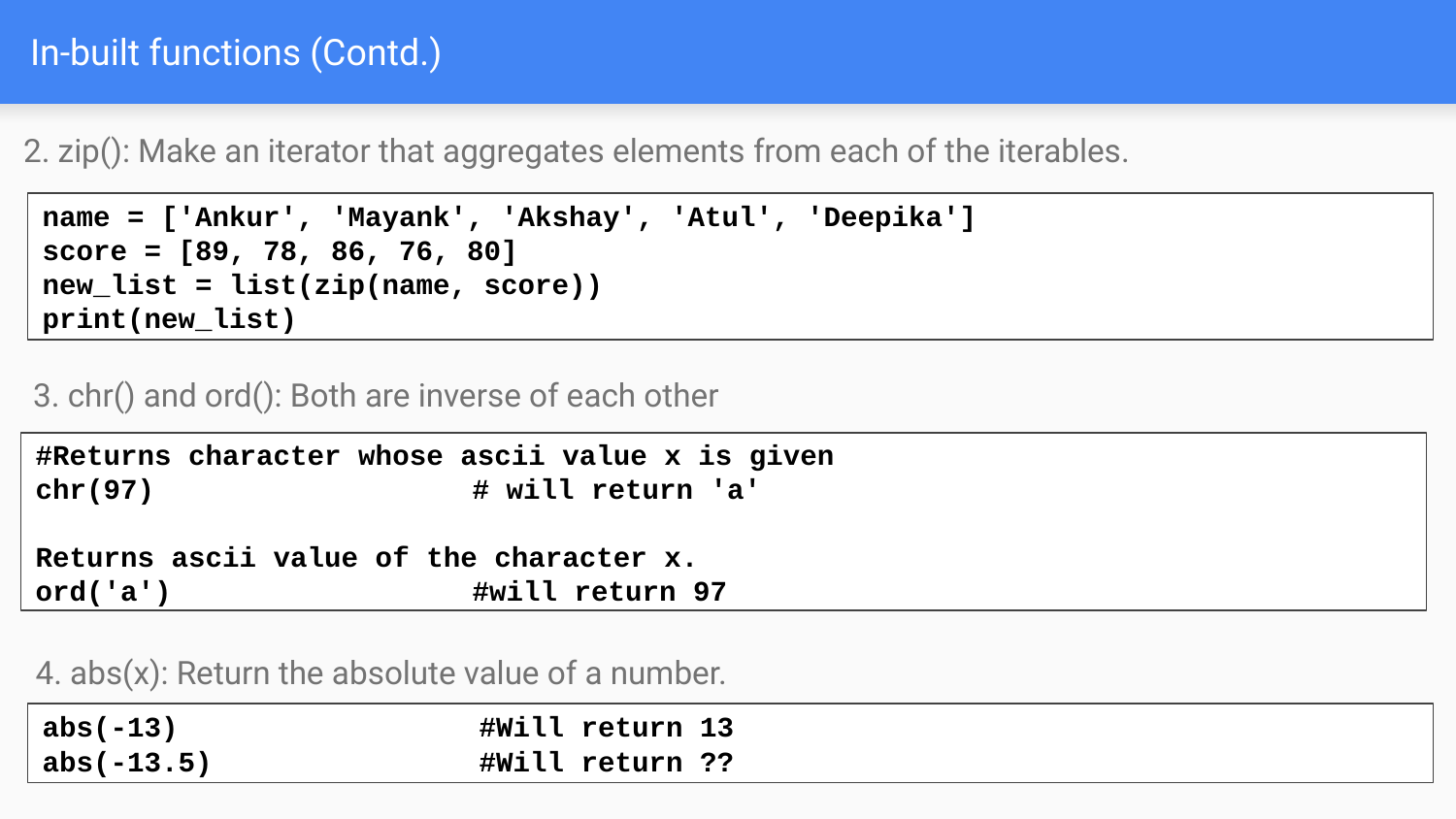

# In-built functions (Contd.)
2. zip(): Make an iterator that aggregates elements from each of the iterables.

name = ['Ankur', 'Mayank', 'Akshay', 'Atul', 'Deepika']
score = [89, 78, 86, 76, 80]
new_list = list(zip(name, score))
print(new_list)
3. chr() and ord(): Both are inverse of each other

#Returns character whose ascii value x is given
chr(97)			# will return 'a'

Returns ascii value of the character x.
ord('a')			#will return 97
4. abs(x): Return the absolute value of a number.

abs(-13)			#Will return 13
abs(-13.5)		#Will return ??